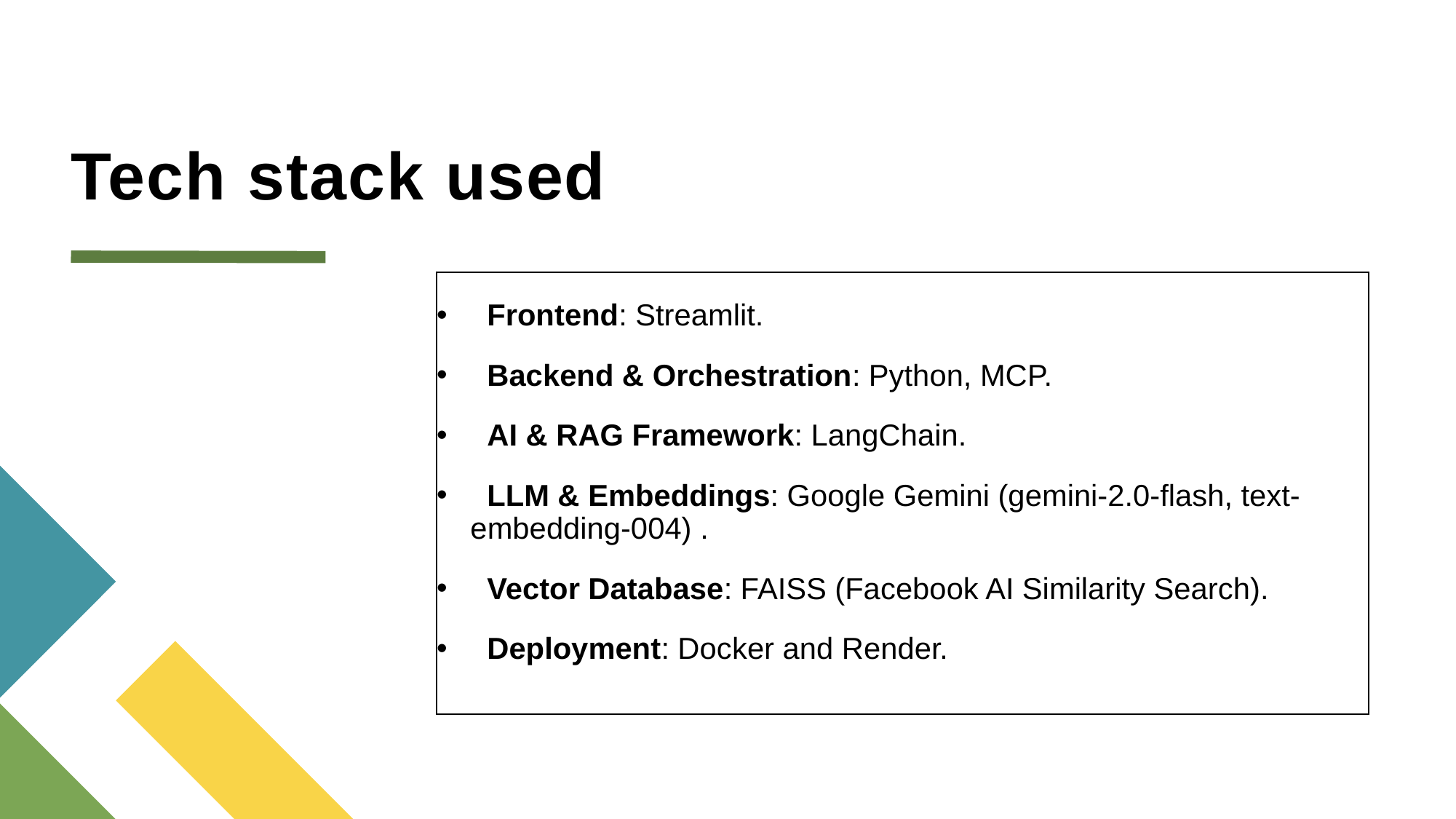

# Tech stack used
  Frontend: Streamlit.
  Backend & Orchestration: Python, MCP.
  AI & RAG Framework: LangChain.
  LLM & Embeddings: Google Gemini (gemini-2.0-flash, text-embedding-004) .
  Vector Database: FAISS (Facebook AI Similarity Search).
  Deployment: Docker and Render.